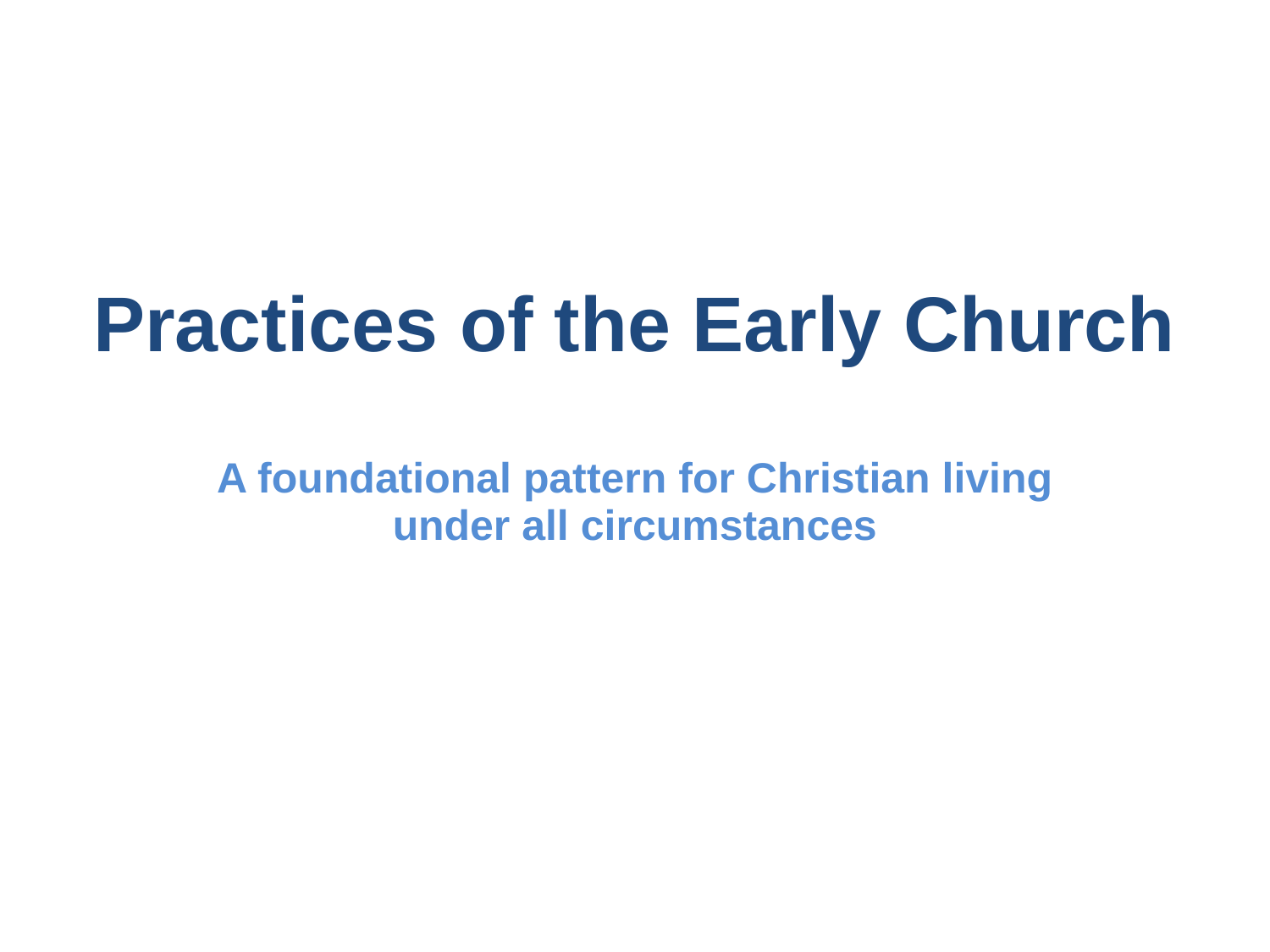

Practices of the Early Church
A foundational pattern for Christian living
under all circumstances